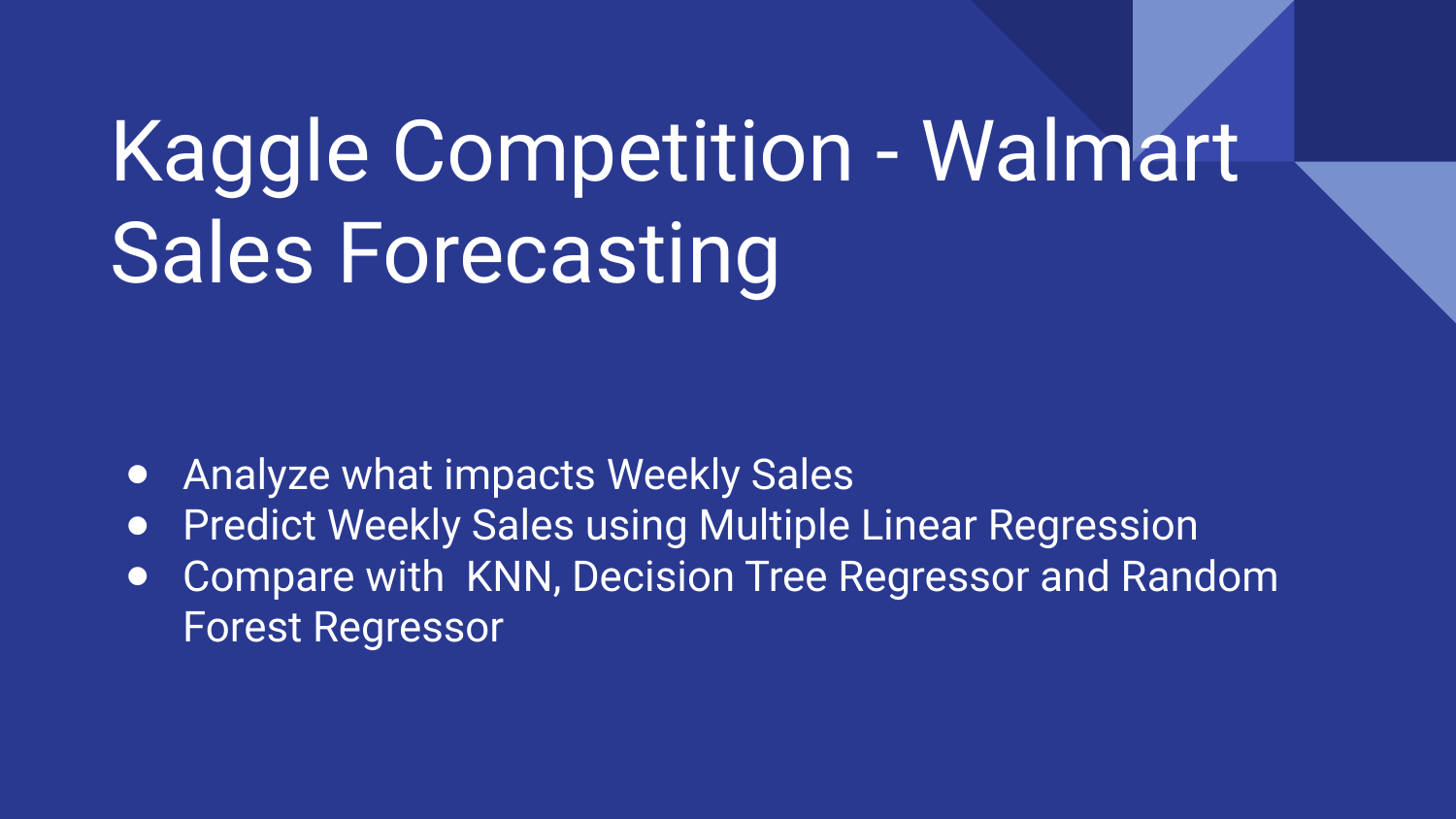

# Kaggle Competition - Walmart Sales Forecasting

Analyze what impacts Weekly Sales
Predict Weekly Sales using Multiple Linear Regression
Compare with  KNN, Decision Tree Regressor and Random Forest Regressor